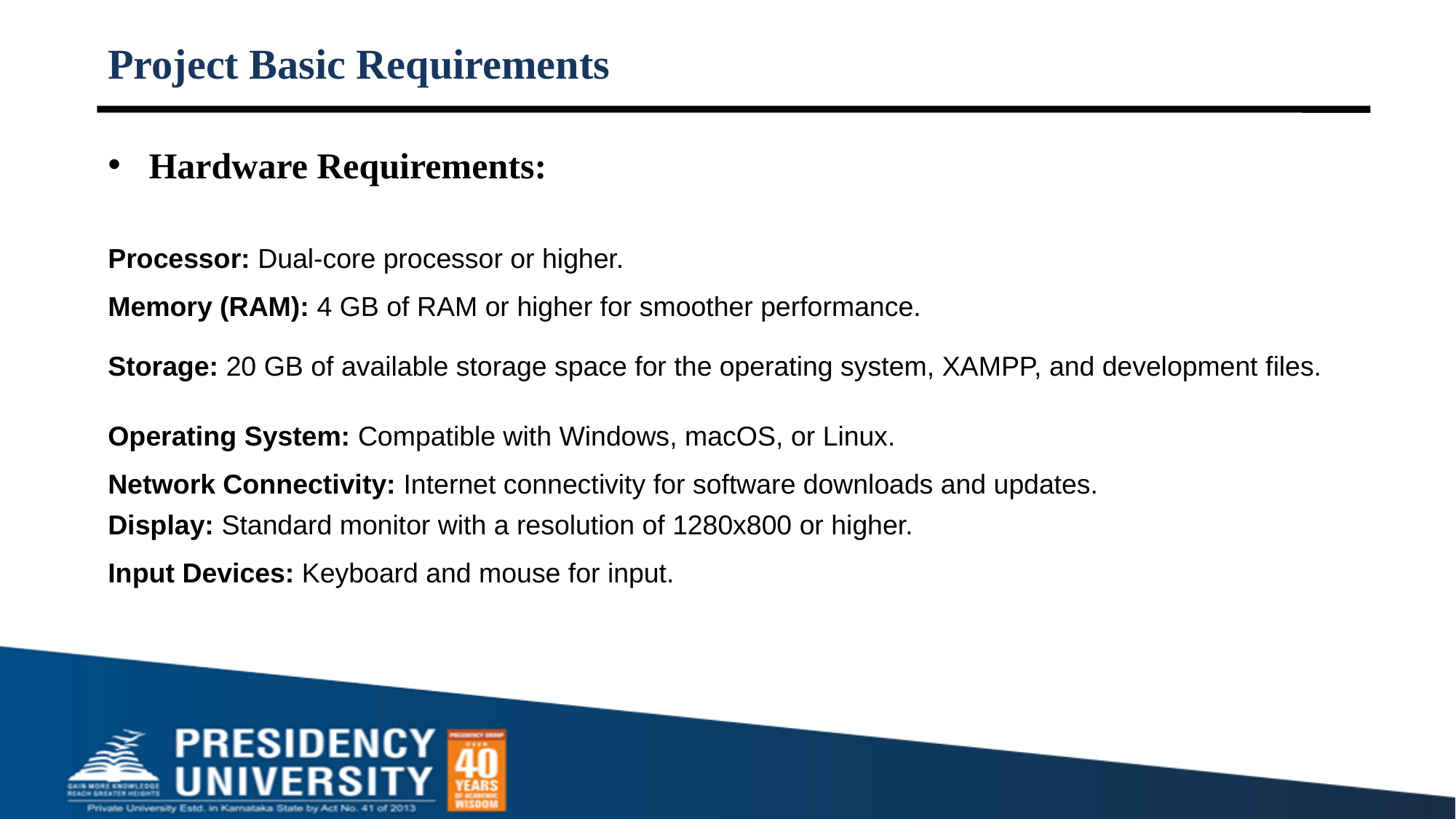

# Project Basic Requirements
Hardware Requirements:

Processor: Dual-core processor or higher.
Memory (RAM): 4 GB of RAM or higher for smoother performance.
Storage: 20 GB of available storage space for the operating system, XAMPP, and development files.
Operating System: Compatible with Windows, macOS, or Linux.
Network Connectivity: Internet connectivity for software downloads and updates.
Display: Standard monitor with a resolution of 1280x800 or higher.
Input Devices: Keyboard and mouse for input.